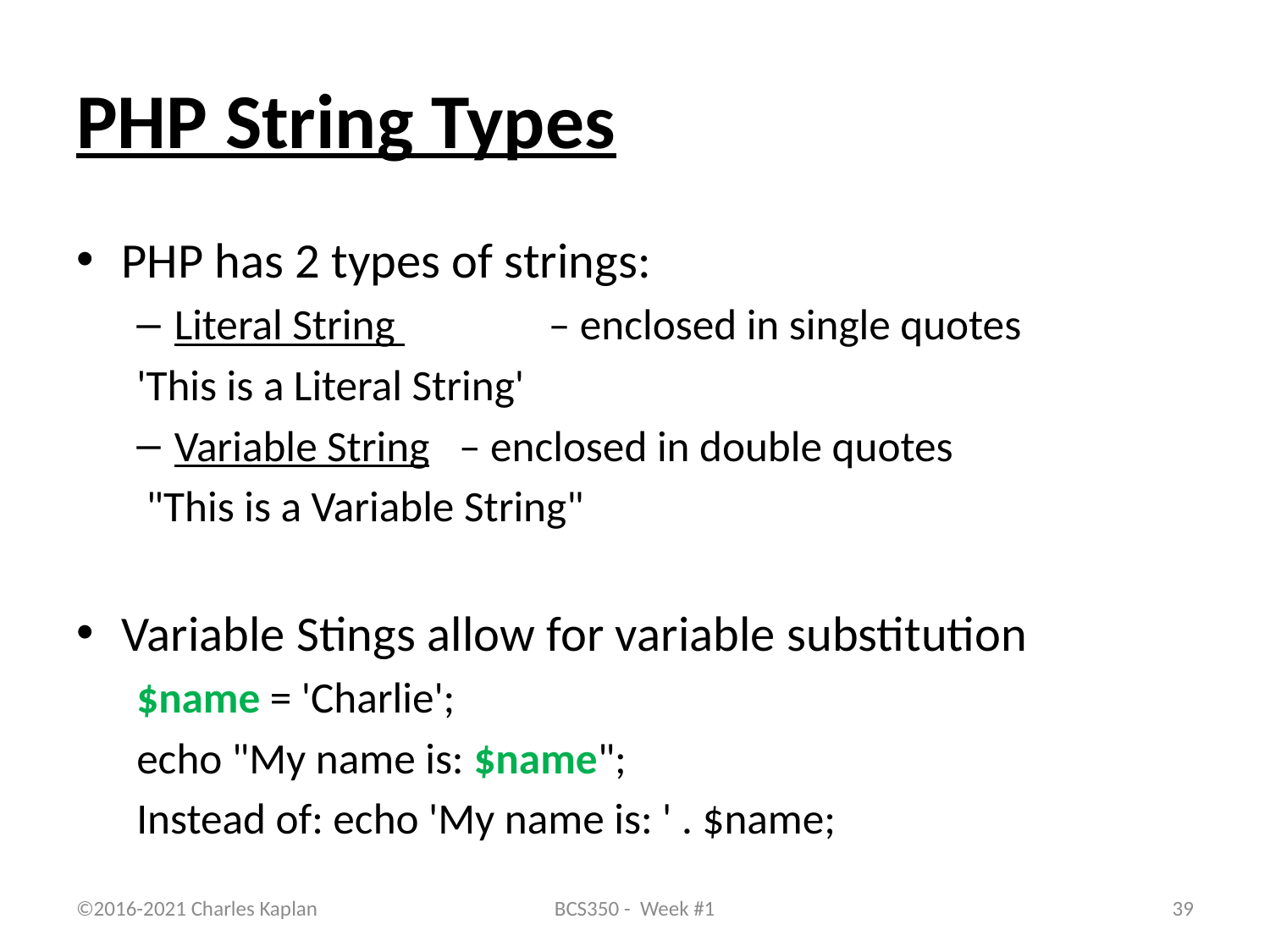

# PHP String Types
PHP has 2 types of strings:
Literal String 	    – enclosed in single quotes
	'This is a Literal String'
Variable String   – enclosed in double quotes
	 "This is a Variable String"

Variable Stings allow for variable substitution
$name = 'Charlie';
echo "My name is: $name";
Instead of: echo 'My name is: ' . $name;
©2016-2021 Charles Kaplan
BCS350 -  Week #1
39